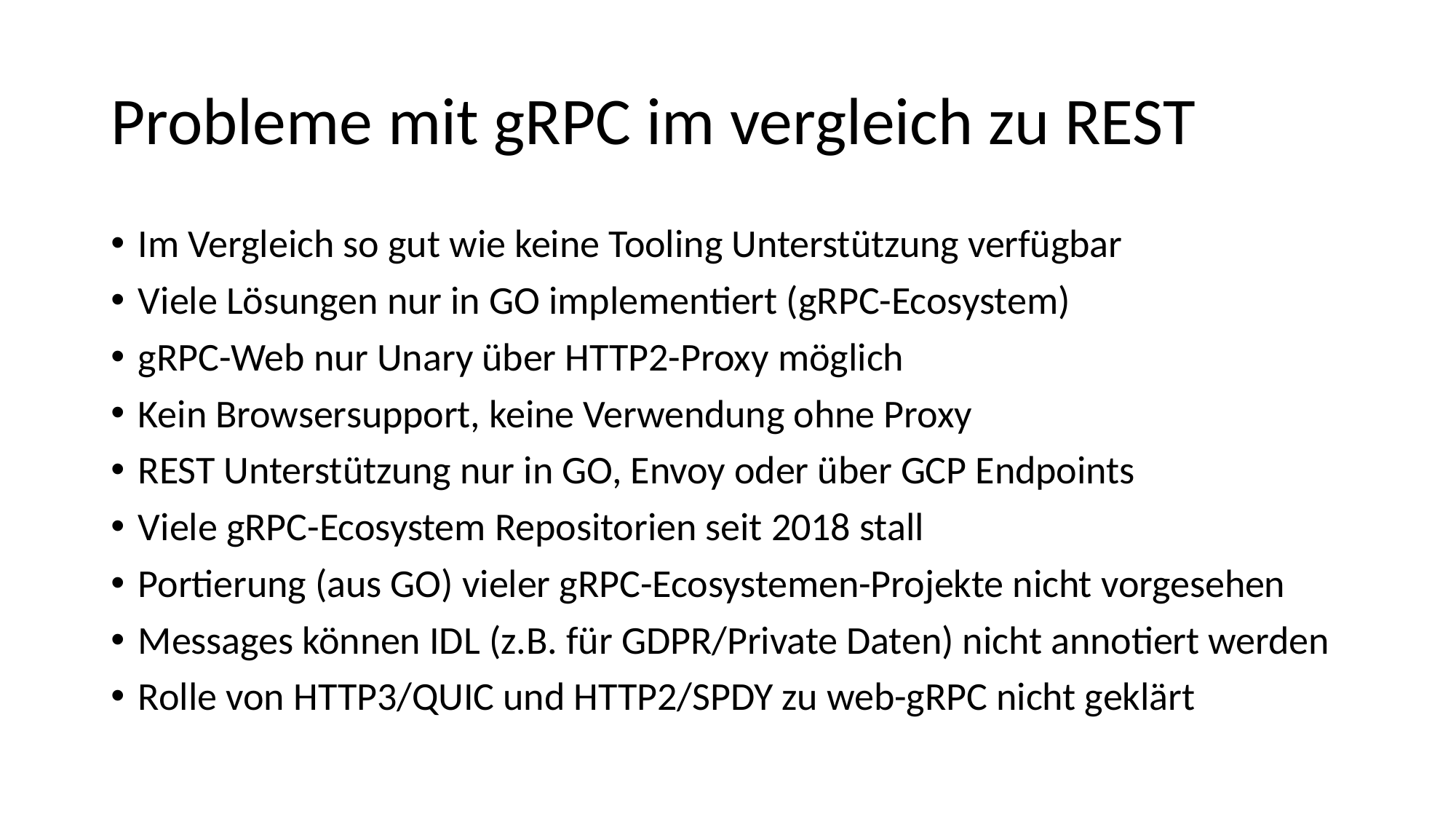

# Probleme mit gRPC im vergleich zu REST
Im Vergleich so gut wie keine Tooling Unterstützung verfügbar
Viele Lösungen nur in GO implementiert (gRPC-Ecosystem)
gRPC-Web nur Unary über HTTP2-Proxy möglich
Kein Browsersupport, keine Verwendung ohne Proxy
REST Unterstützung nur in GO, Envoy oder über GCP Endpoints
Viele gRPC-Ecosystem Repositorien seit 2018 stall
Portierung (aus GO) vieler gRPC-Ecosystemen-Projekte nicht vorgesehen
Messages können IDL (z.B. für GDPR/Private Daten) nicht annotiert werden
Rolle von HTTP3/QUIC und HTTP2/SPDY zu web-gRPC nicht geklärt